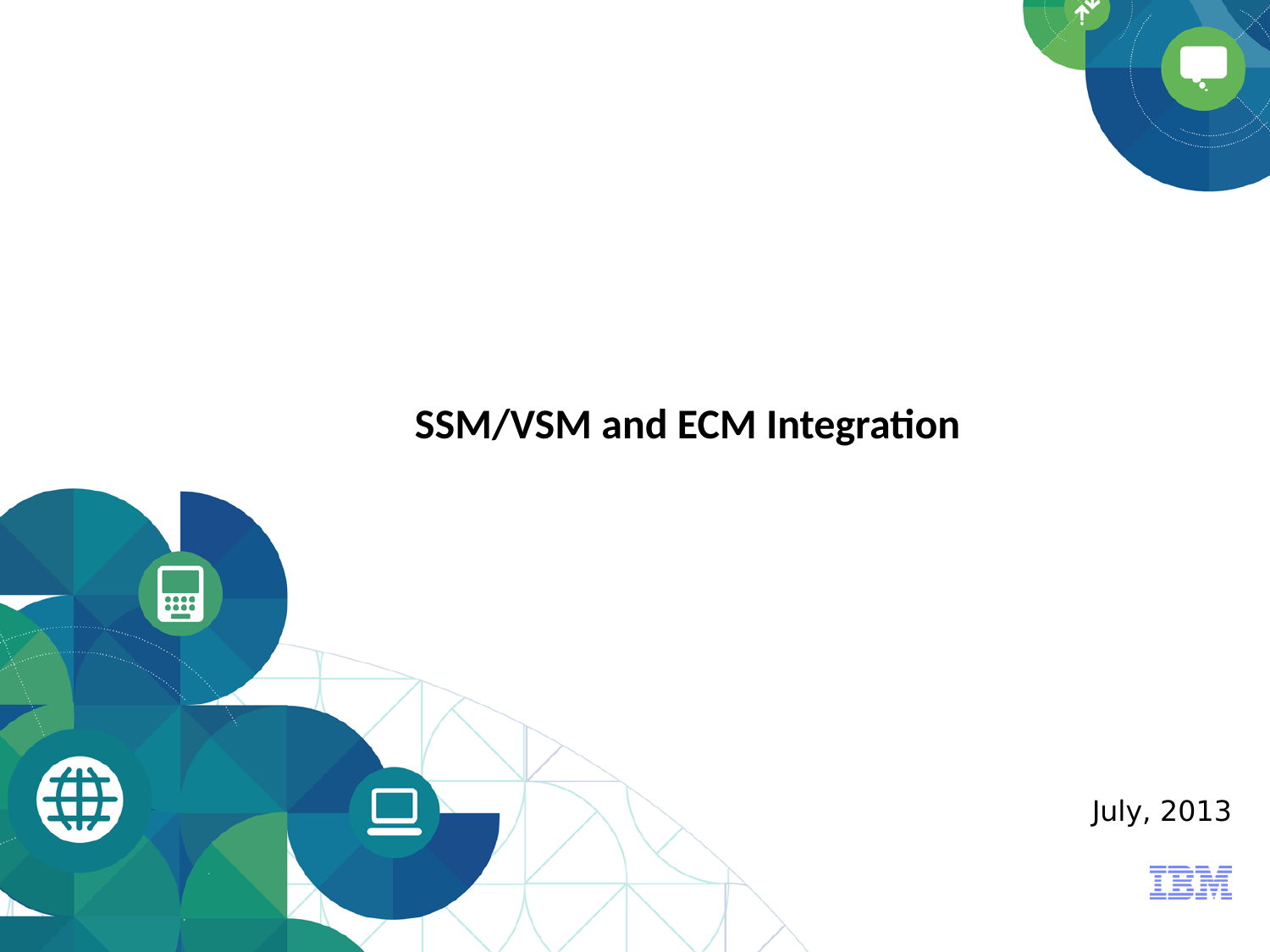

# SSM/VSM and ECM Integration
July, 2013